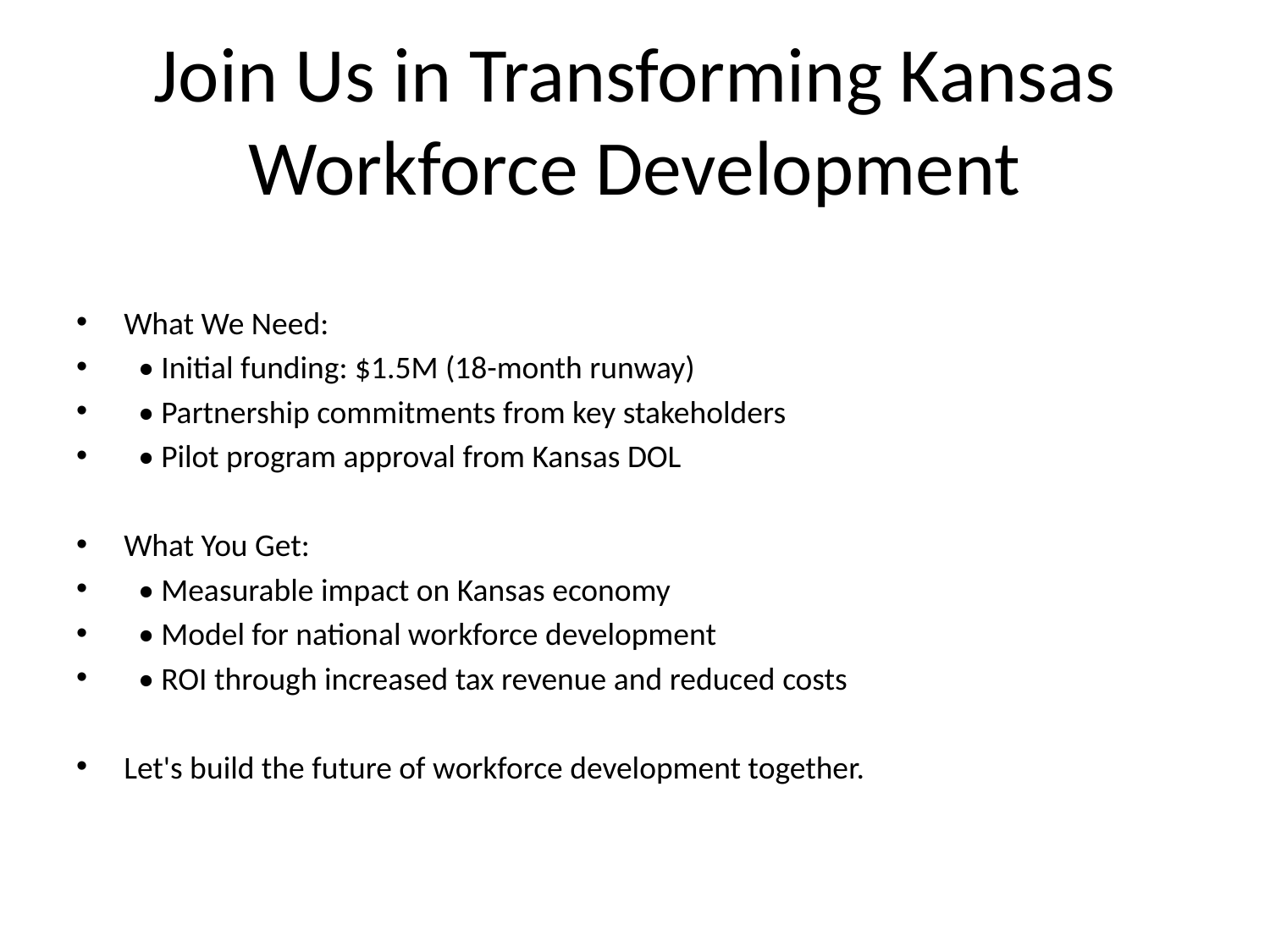

# Join Us in Transforming Kansas Workforce Development

What We Need:
  • Initial funding: $1.5M (18-month runway)
  • Partnership commitments from key stakeholders
  • Pilot program approval from Kansas DOL

What You Get:
  • Measurable impact on Kansas economy
  • Model for national workforce development
  • ROI through increased tax revenue and reduced costs

Let's build the future of workforce development together.